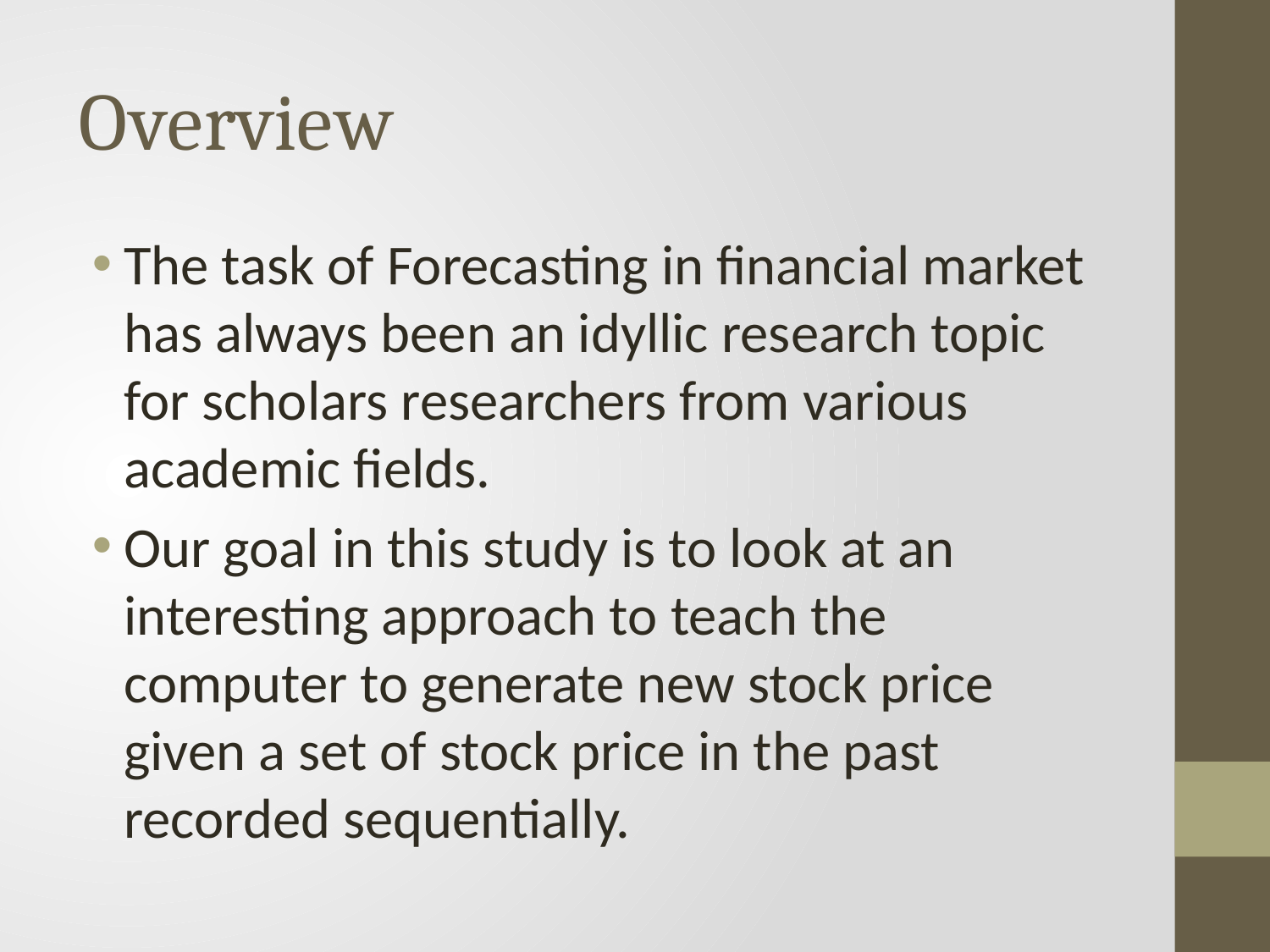

# Overview
The task of Forecasting in financial market has always been an idyllic research topic for scholars researchers from various academic fields.
Our goal in this study is to look at an interesting approach to teach the computer to generate new stock price given a set of stock price in the past recorded sequentially.